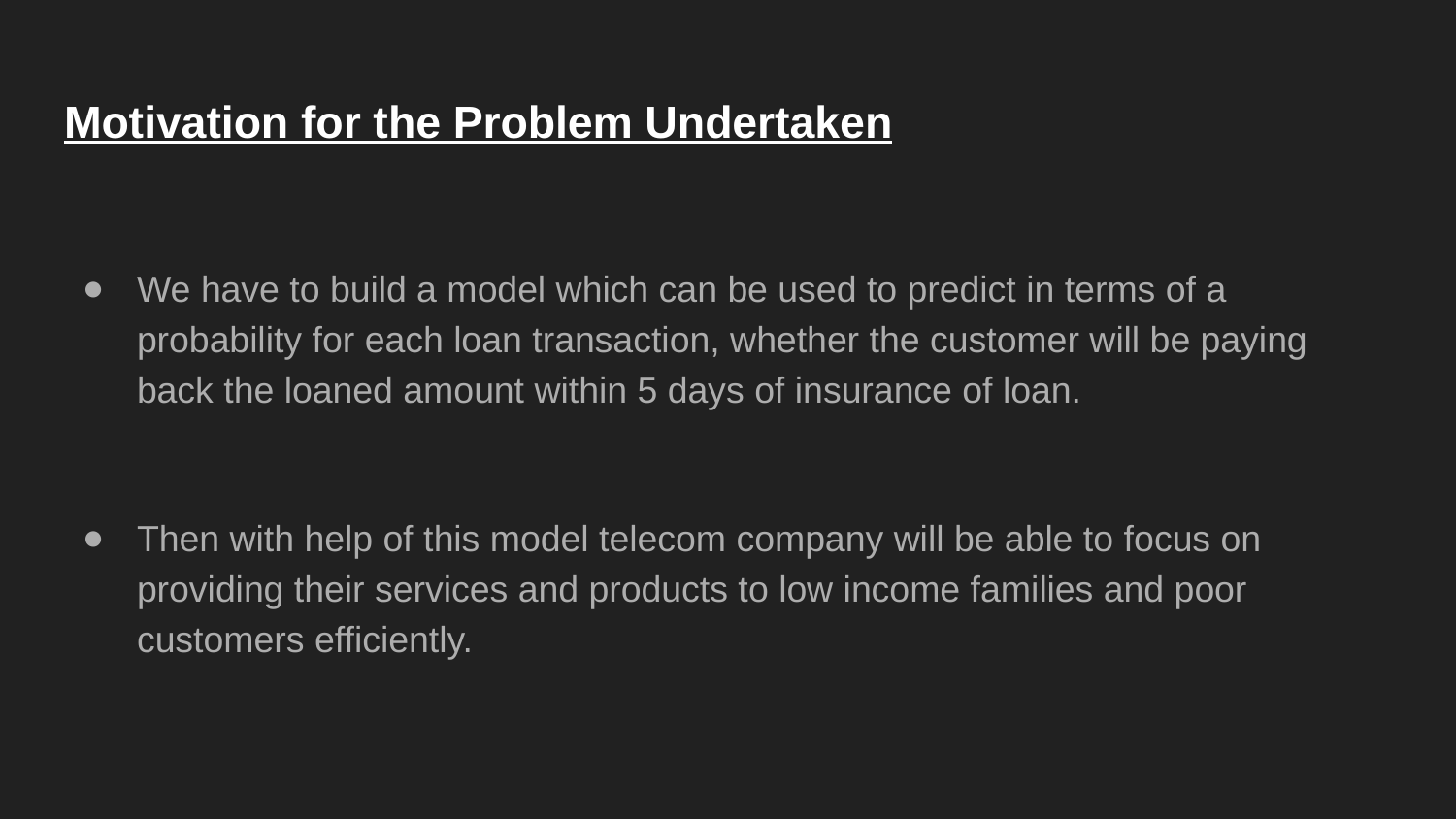

# Motivation for the Problem Undertaken
We have to build a model which can be used to predict in terms of a probability for each loan transaction, whether the customer will be paying back the loaned amount within 5 days of insurance of loan.

Then with help of this model telecom company will be able to focus on providing their services and products to low income families and poor customers efficiently.